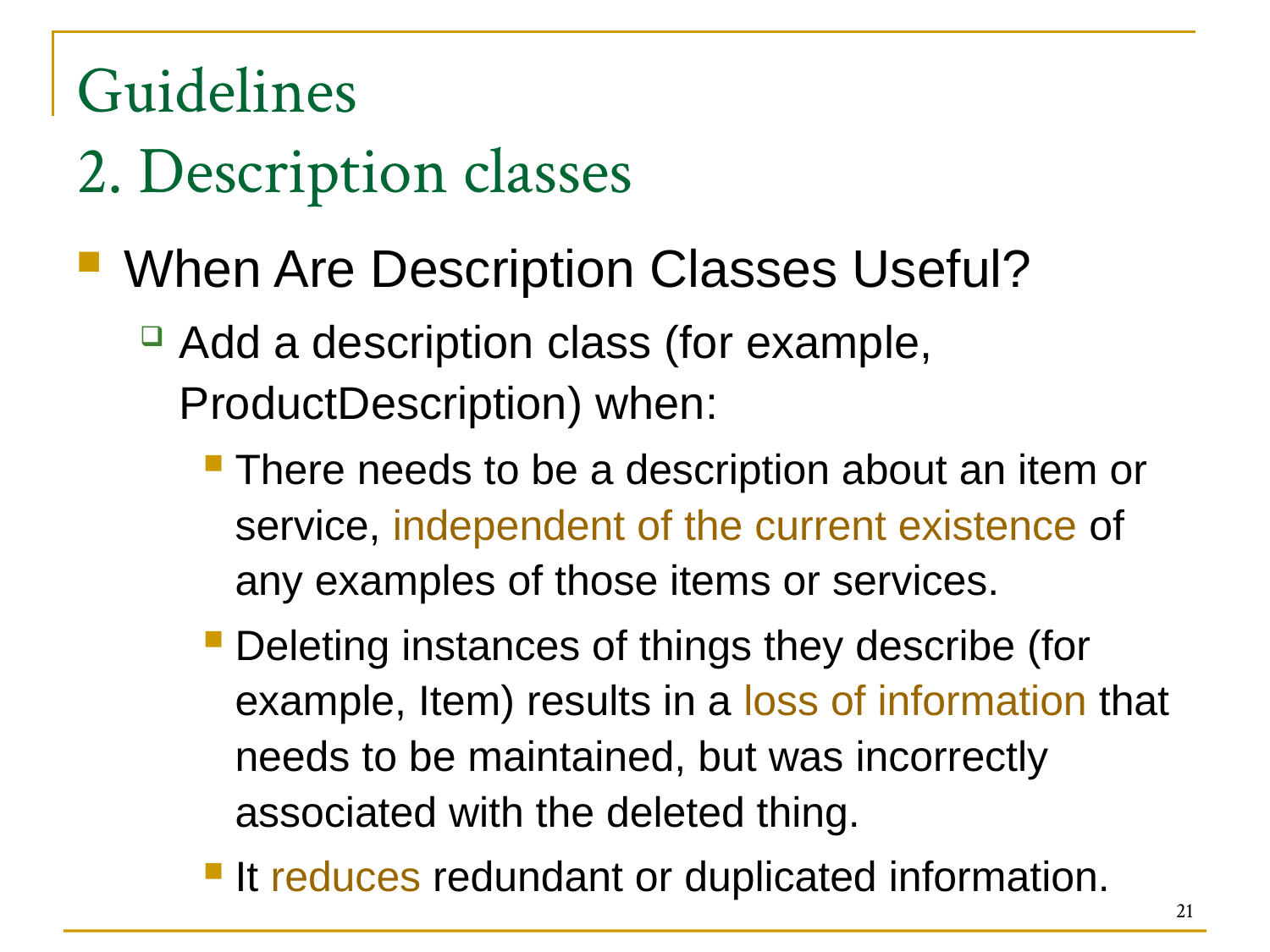

# Guidelines 2. Description classes
When Are Description Classes Useful?
Add a description class (for example, ProductDescription) when:
There needs to be a description about an item or service, independent of the current existence of any examples of those items or services.
Deleting instances of things they describe (for example, Item) results in a loss of information that needs to be maintained, but was incorrectly associated with the deleted thing.
It reduces redundant or duplicated information.
21